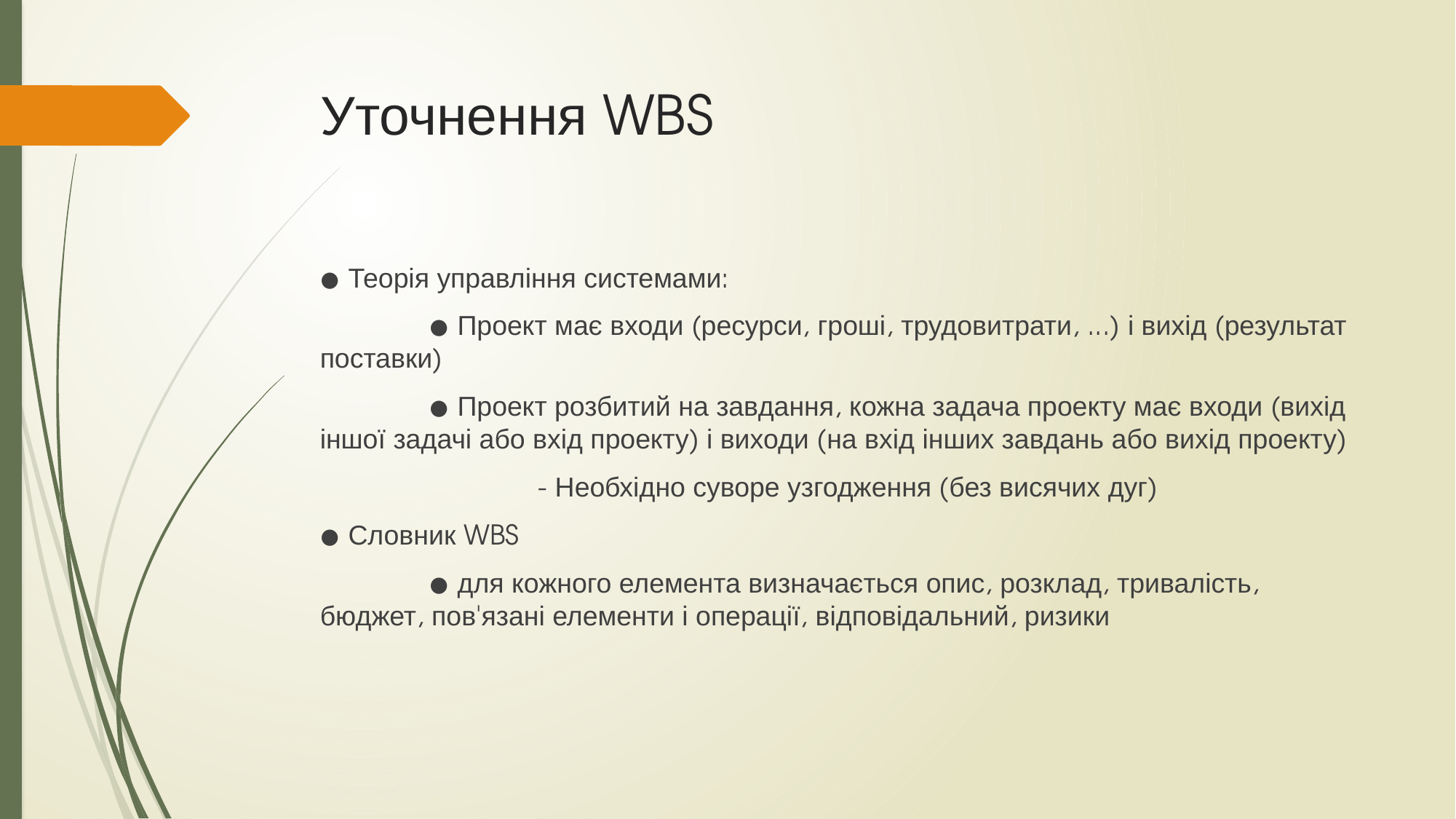

# Уточнення WBS
● Теорія управління системами:
	● Проект має входи (ресурси, гроші, трудовитрати, ...) і вихід (результат поставки)
	● Проект розбитий на завдання, кожна задача проекту має входи (вихід іншої задачі або вхід проекту) і виходи (на вхід інших завдань або вихід проекту)
		- Необхідно суворе узгодження (без висячих дуг)
● Словник WBS
	● для кожного елемента визначається опис, розклад, тривалість, бюджет, пов'язані елементи і операції, відповідальний, ризики